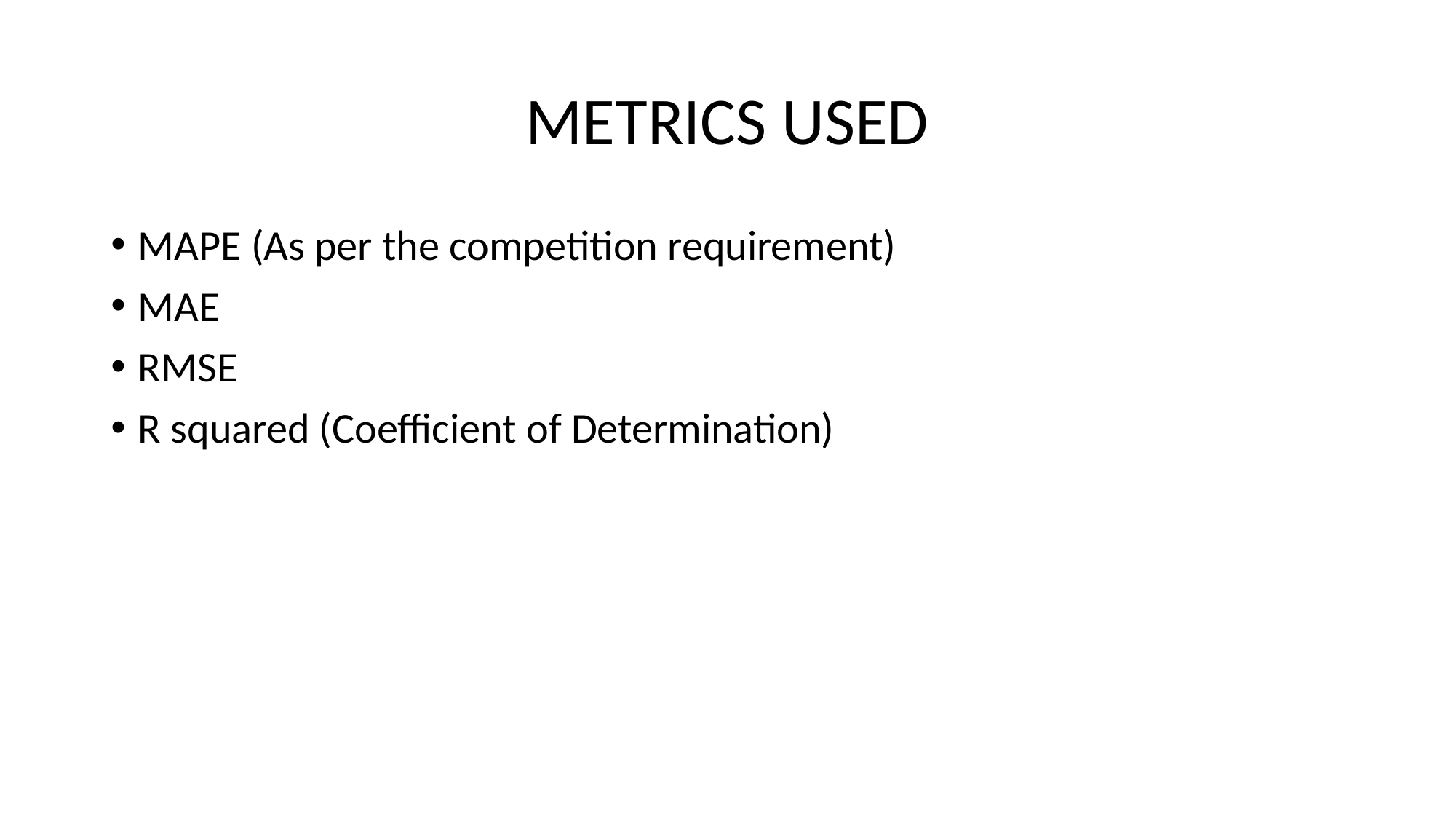

# METRICS USED
MAPE (As per the competition requirement)
MAE
RMSE
R squared (Coefficient of Determination)